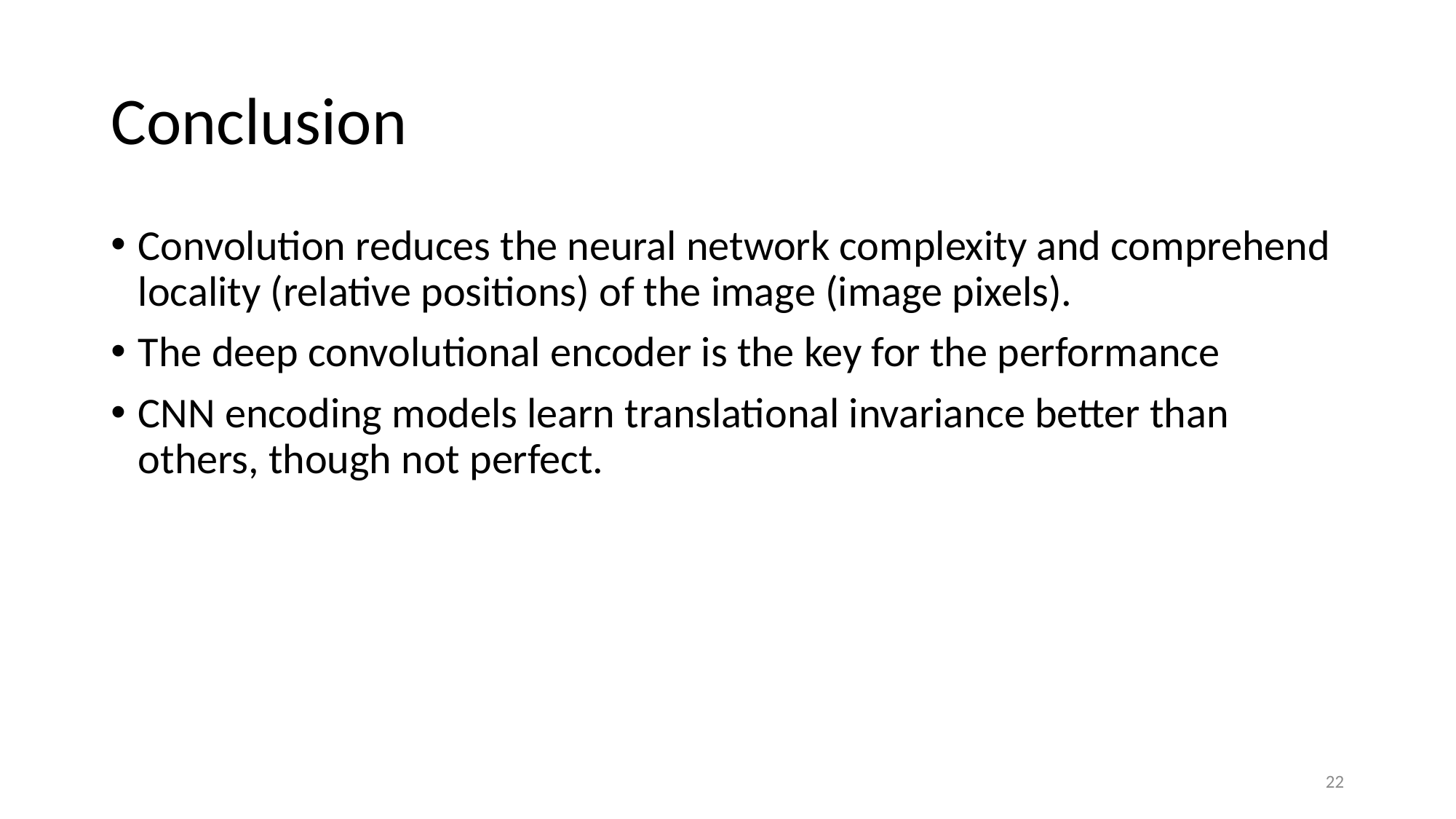

# Conclusion
Convolution reduces the neural network complexity and comprehend locality (relative positions) of the image (image pixels).
The deep convolutional encoder is the key for the performance
CNN encoding models learn translational invariance better than others, though not perfect.
22